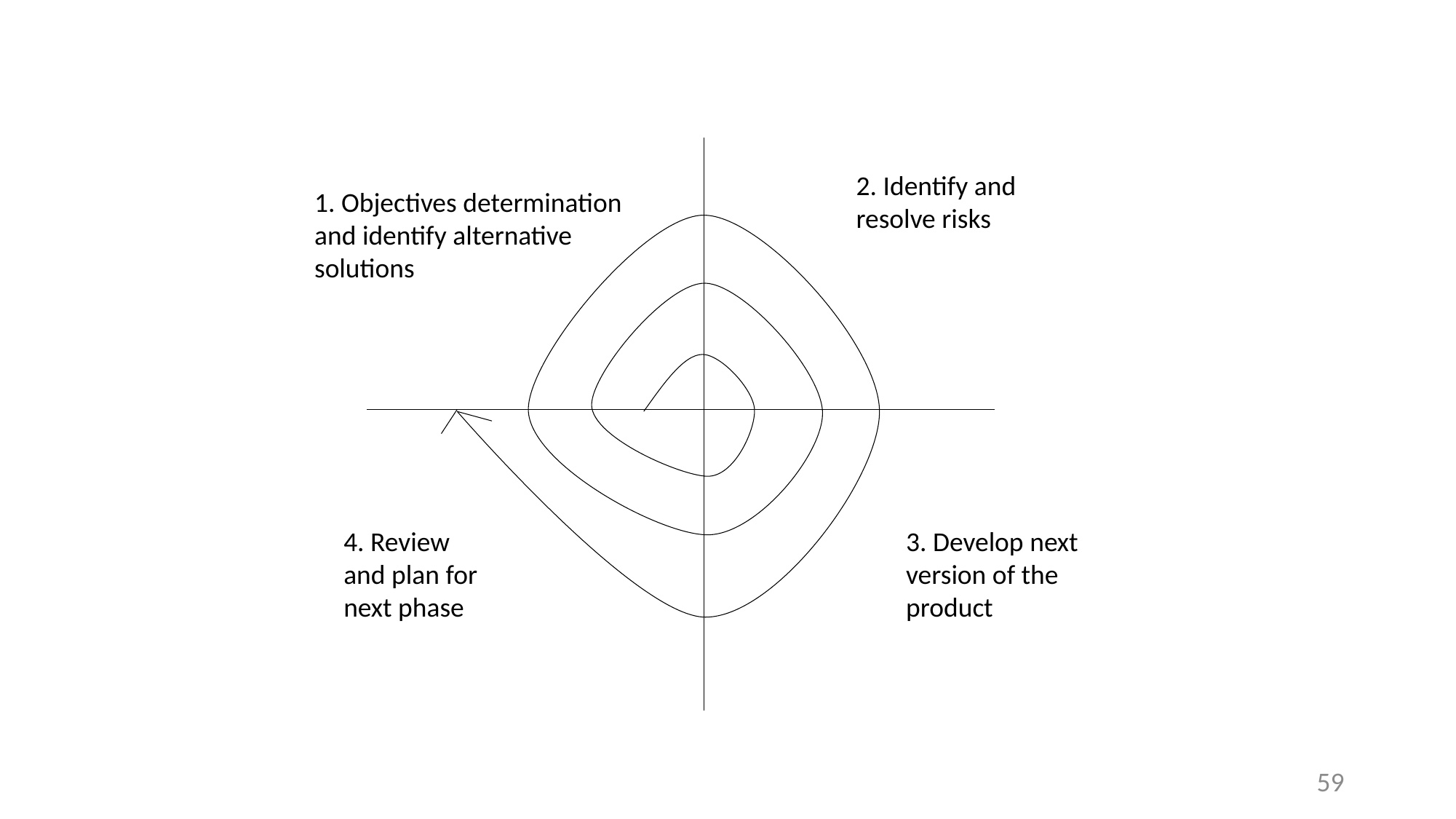

2. Identify and resolve risks
1. Objectives determination
and identify alternative
solutions

4. Review
and plan for
next phase
3. Develop next version of the
product
59